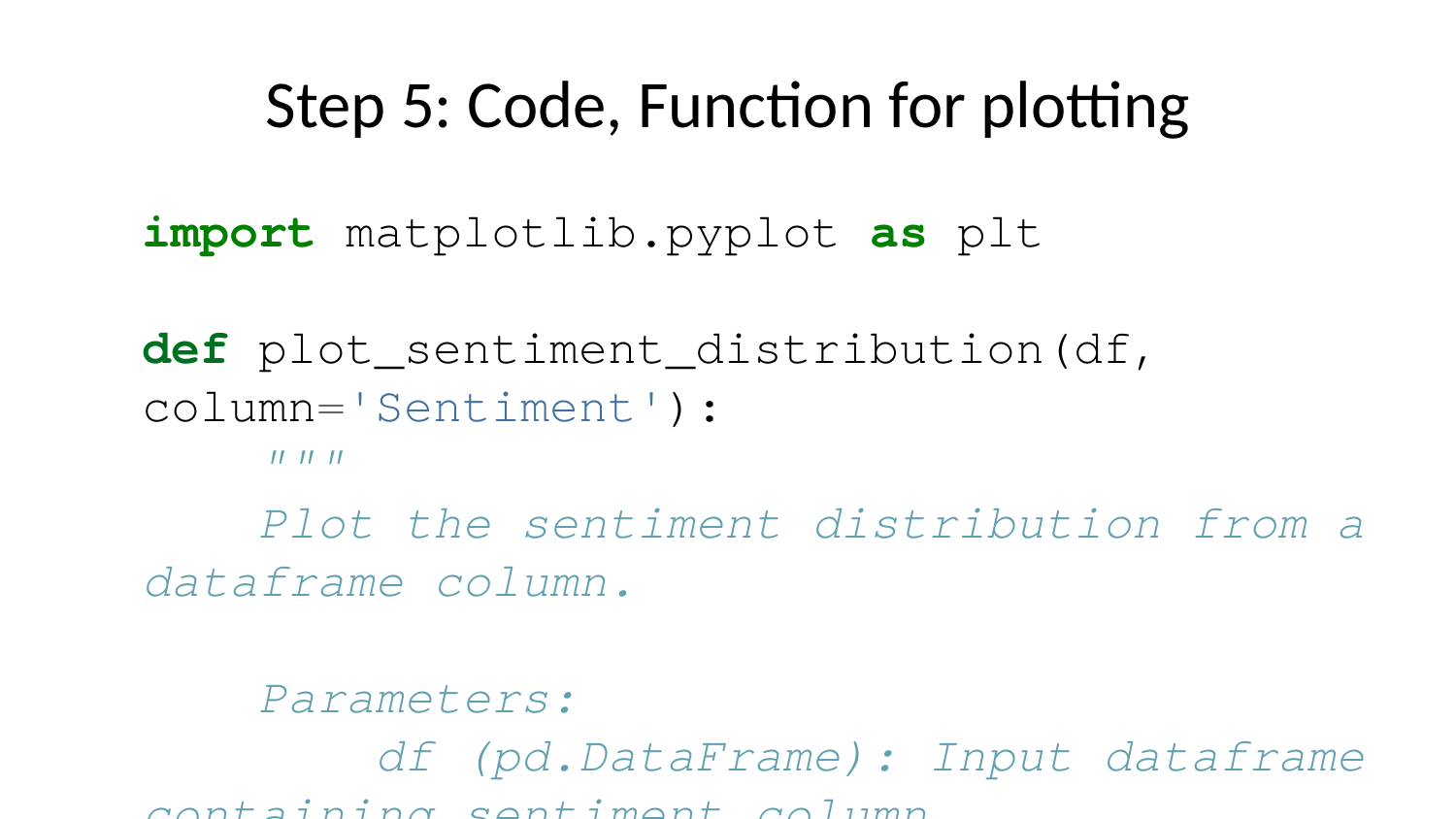

# Step 5: Code, Function for plotting
import matplotlib.pyplot as plt
def plot_sentiment_distribution(df, column='Sentiment'):
    """
    Plot the sentiment distribution from a dataframe column.
    Parameters:
        df (pd.DataFrame): Input dataframe containing sentiment column.
        column (str): Name of the column with sentiment labels.
    """
    sentiment_counts = df[column].value_counts()
    plt.figure(figsize=(30, 20))
    sentiment_counts.plot(
        kind='bar',
        color=['green', 'red', 'gray'][:len(sentiment_counts)]
    )
    plt.title("Sentiment Distribution", fontsize=50, weight='bold')
    plt.xlabel("Sentiment", fontsize=44, weight='bold')
    plt.ylabel("Number of Comments", fontsize=45, weight='bold')
    plt.xticks(rotation=0, fontsize=45)
    plt.yticks(fontsize=45)
    plt.tight_layout()
    plt.show()